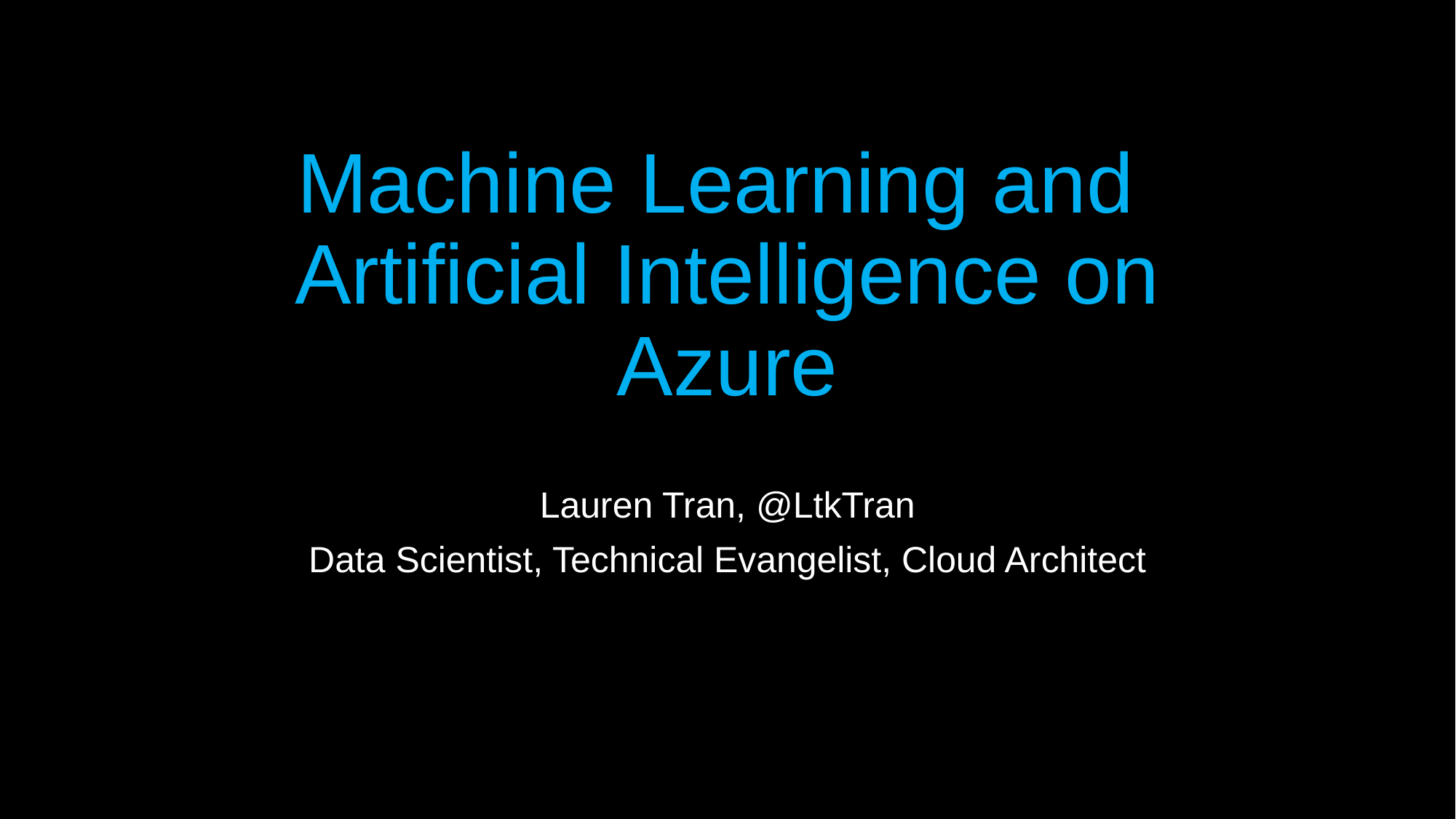

# Machine Learning and Artificial Intelligence on Azure
Lauren Tran, @LtkTran
Data Scientist, Technical Evangelist, Cloud Architect